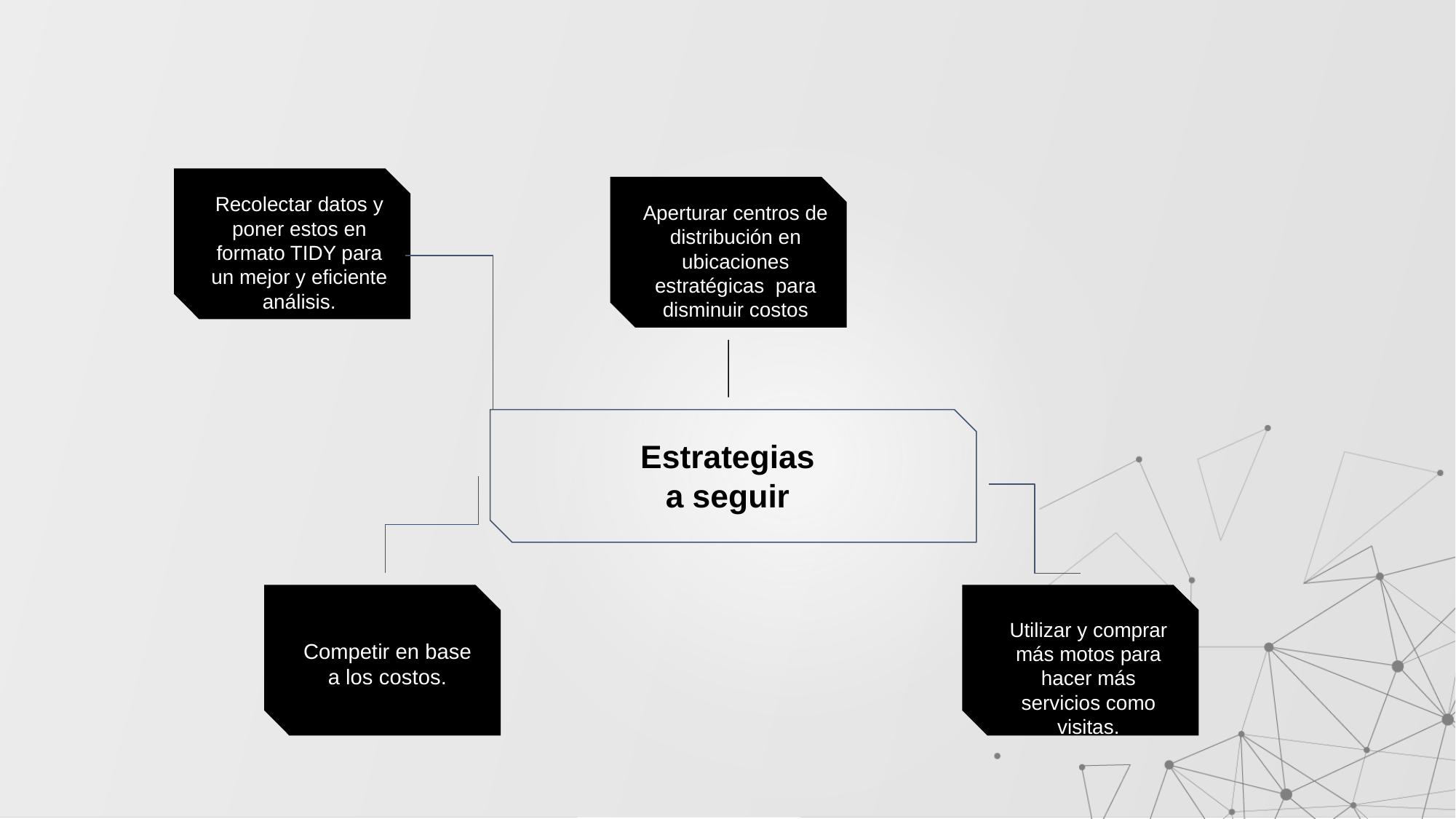

Recolectar datos y poner estos en formato TIDY para un mejor y eficiente análisis.
Aperturar centros de distribución en ubicaciones estratégicas  para disminuir costos

Estrategias a seguir

Utilizar y comprar más motos para hacer más servicios como visitas.
Competir en base a los costos.